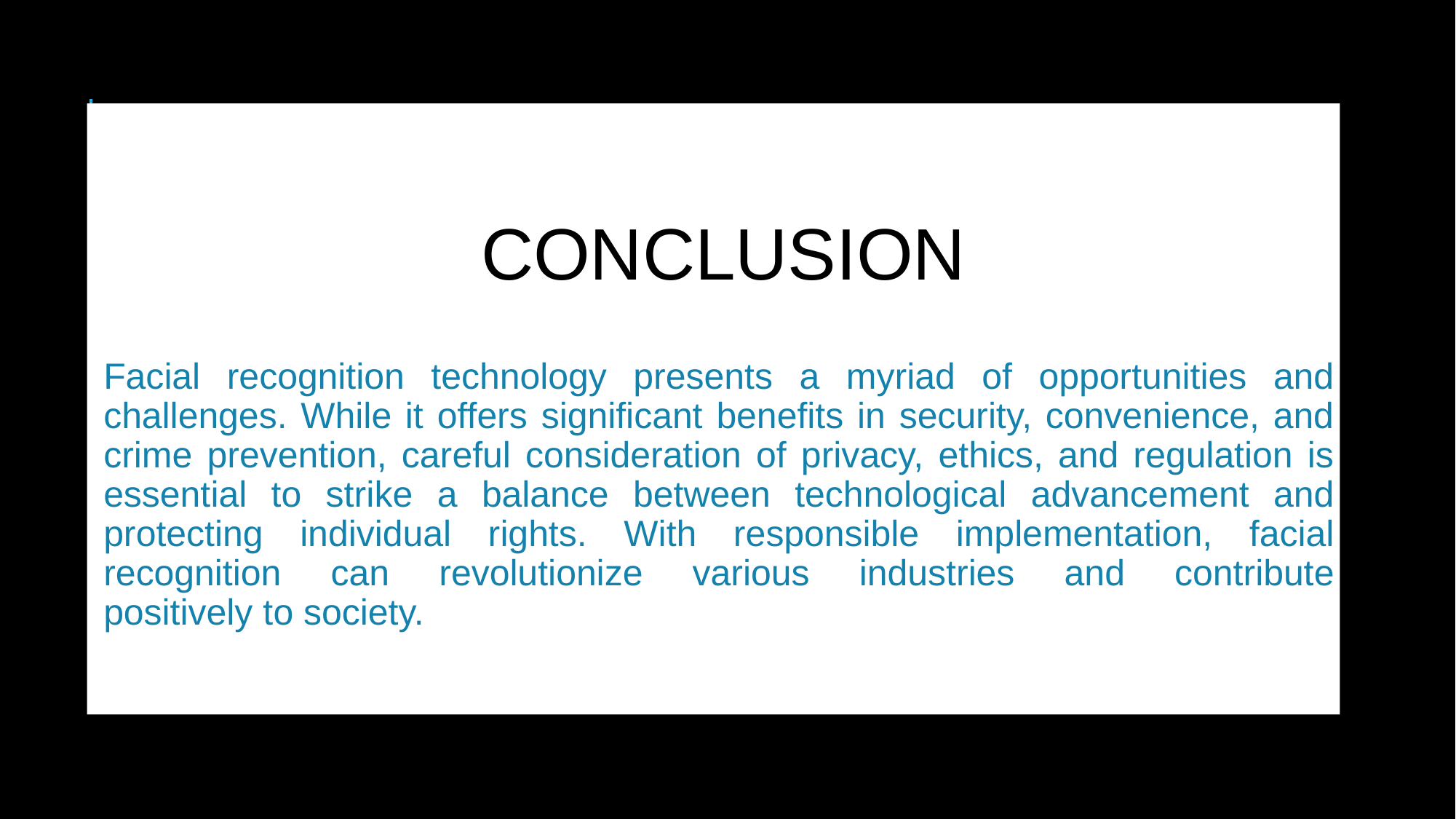

# Conclusion

CONCLUSION

Facial recognition technology presents a myriad of opportunities and challenges. While it offers significant benefits in security, convenience, and crime prevention, careful consideration of privacy, ethics, and regulation is essential to strike a balance between technological advancement and protecting individual rights. With responsible implementation, facial recognition can revolutionize various industries and contribute positively to society.